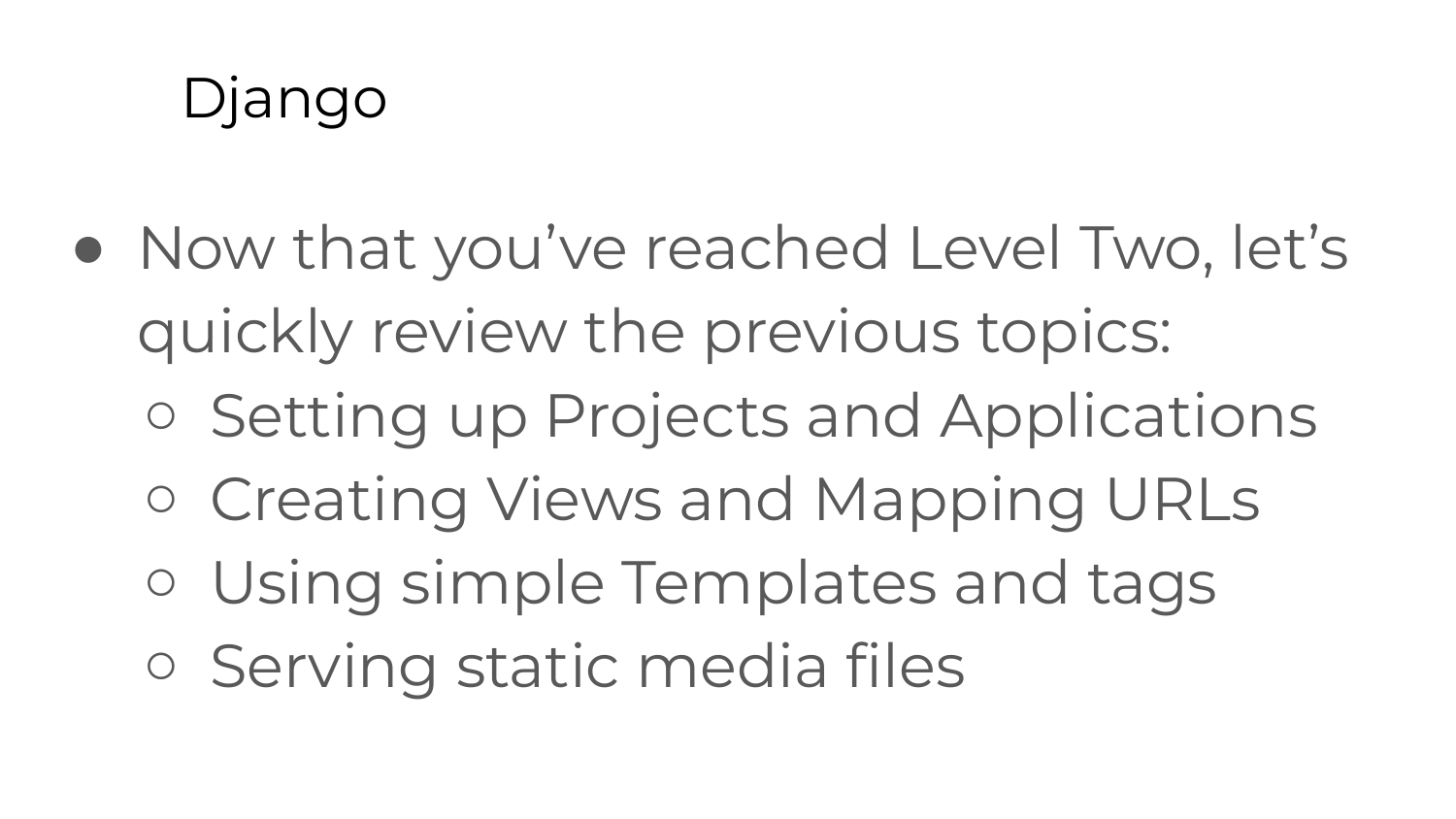

# Django
Now that you’ve reached Level Two, let’s quickly review the previous topics:
Setting up Projects and Applications
Creating Views and Mapping URLs
Using simple Templates and tags
Serving static media files